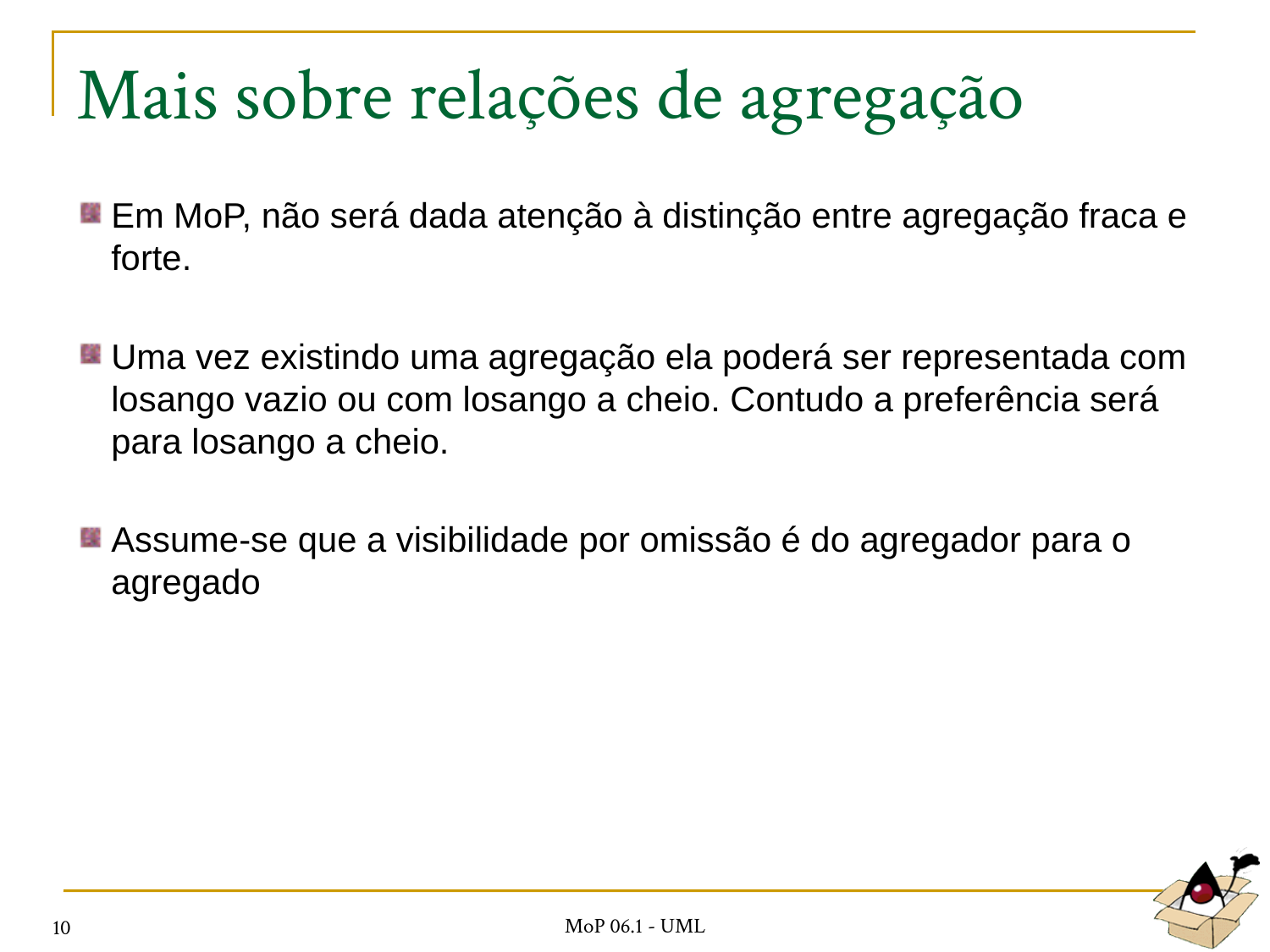

# Mais sobre relações de agregação
Em MoP, não será dada atenção à distinção entre agregação fraca e forte.

Uma vez existindo uma agregação ela poderá ser representada com losango vazio ou com losango a cheio. Contudo a preferência será para losango a cheio.

Assume-se que a visibilidade por omissão é do agregador para o agregado
MoP 06.1 - UML